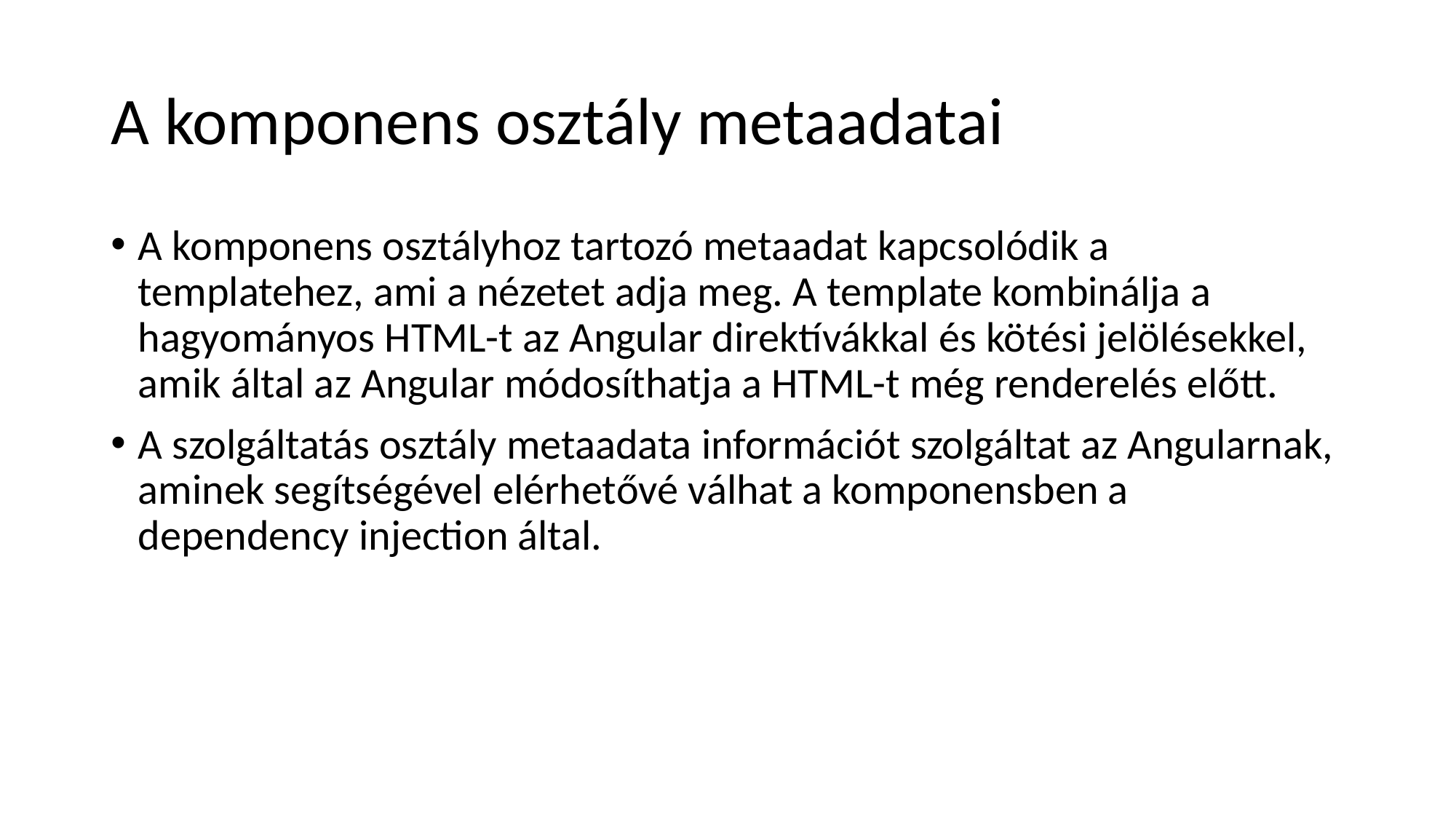

# A komponens osztály metaadatai
A komponens osztályhoz tartozó metaadat kapcsolódik a templatehez, ami a nézetet adja meg. A template kombinálja a hagyományos HTML-t az Angular direktívákkal és kötési jelölésekkel, amik által az Angular módosíthatja a HTML-t még renderelés előtt.
A szolgáltatás osztály metaadata információt szolgáltat az Angularnak, aminek segítségével elérhetővé válhat a komponensben a dependency injection által.